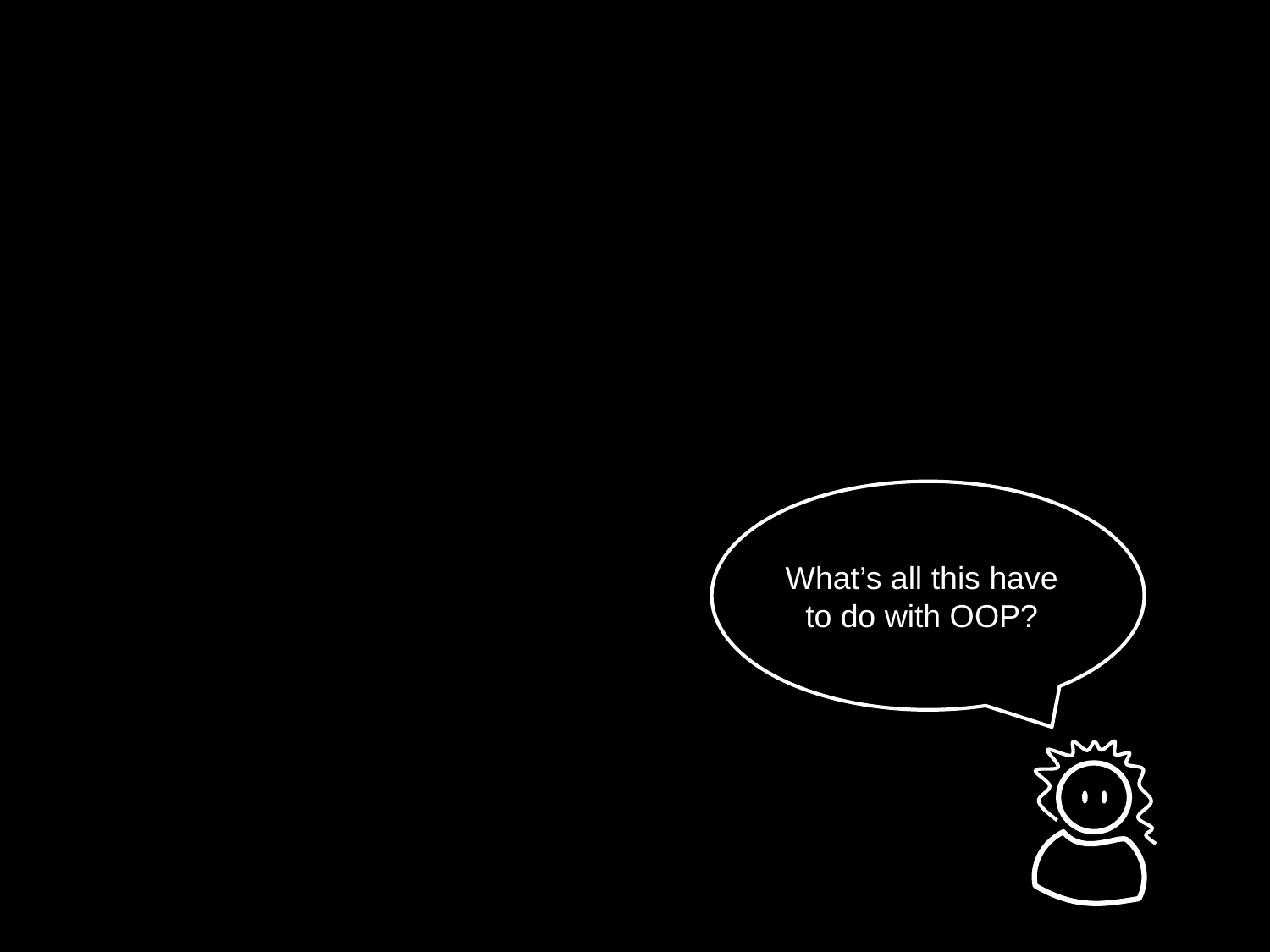

What’s all this have to do with OOP?